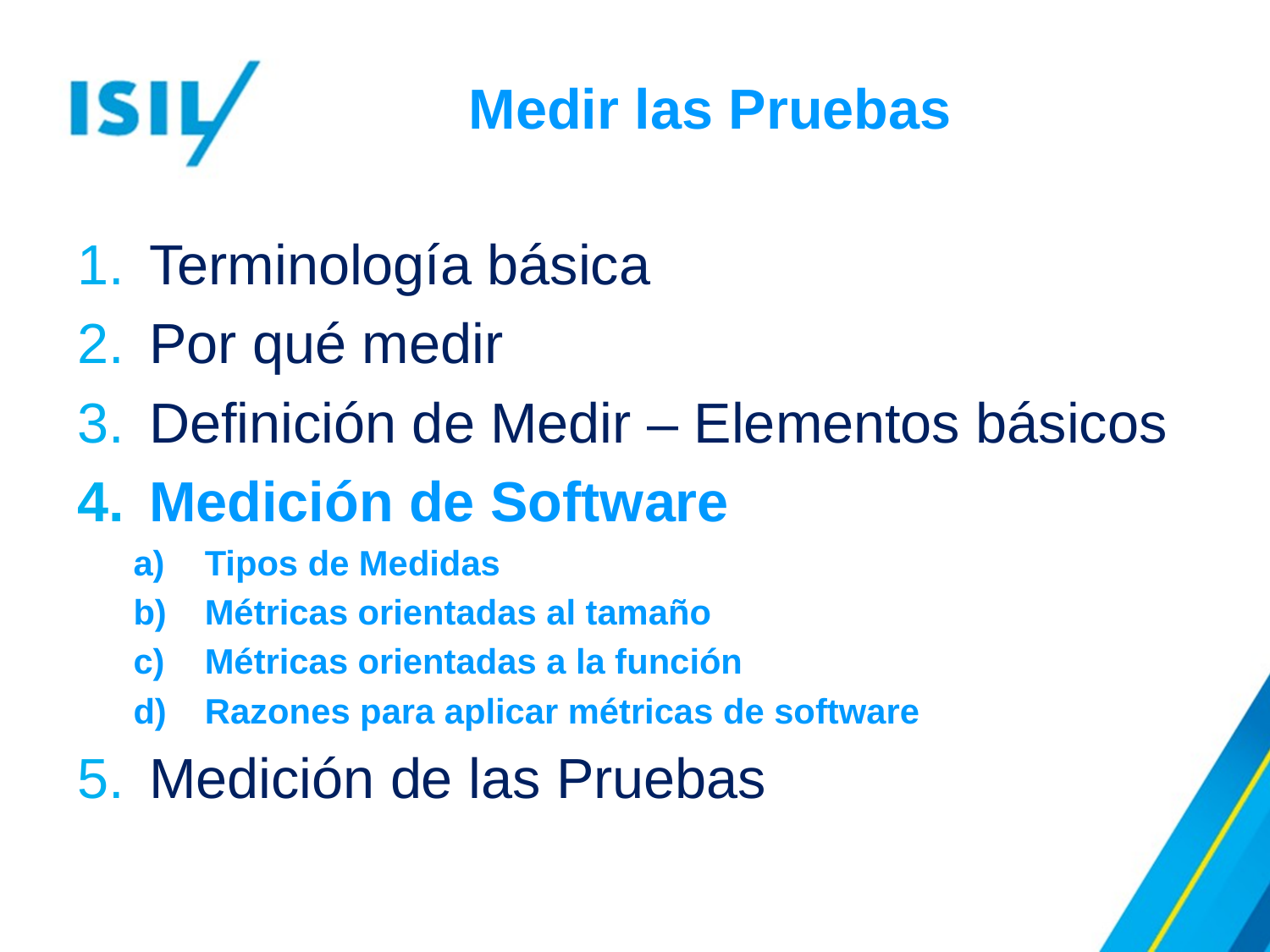

Medir las Pruebas
Terminología básica
Por qué medir
Definición de Medir – Elementos básicos
Medición de Software
Tipos de Medidas
Métricas orientadas al tamaño
Métricas orientadas a la función
Razones para aplicar métricas de software
Medición de las Pruebas